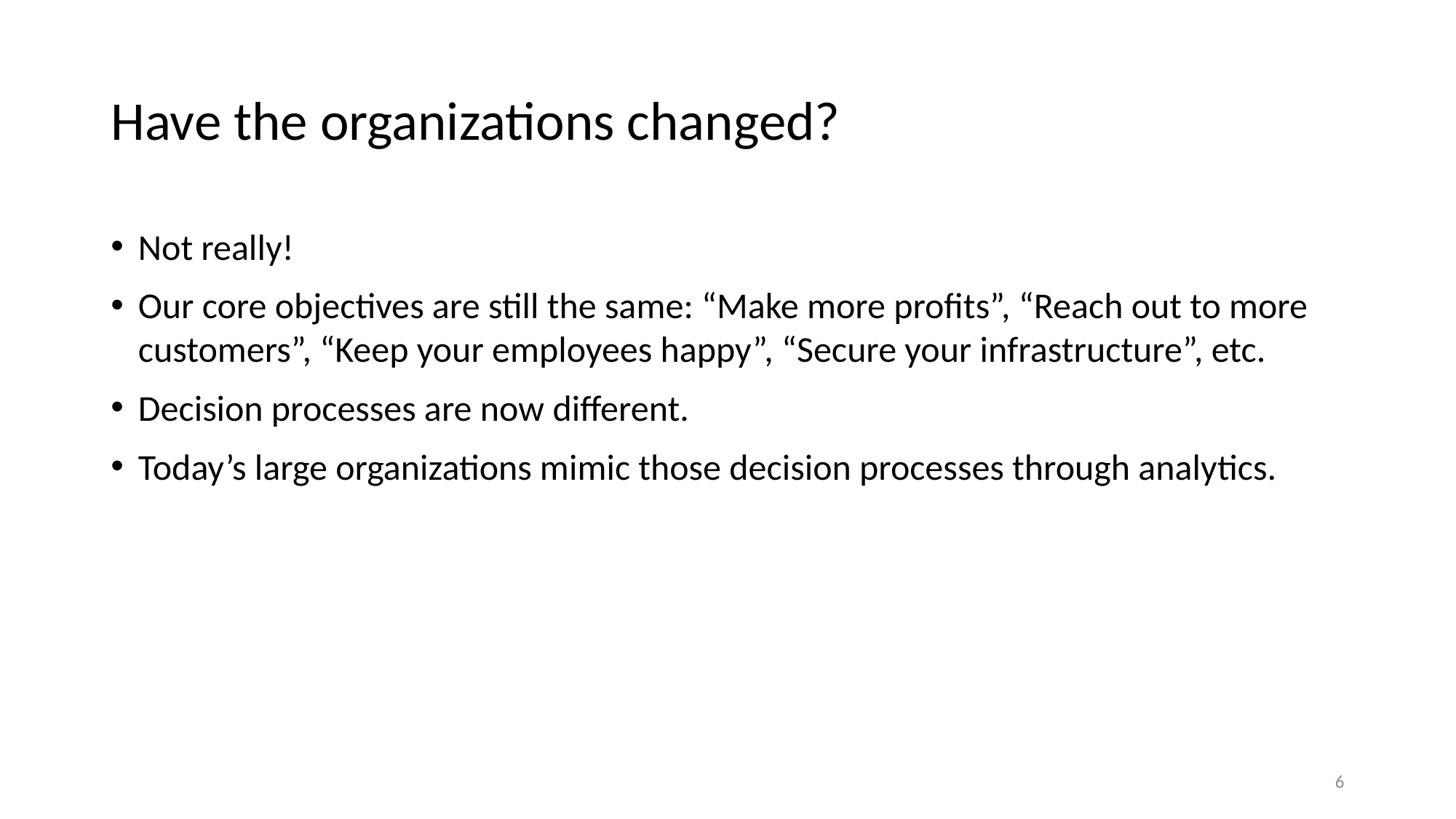

# Have the organizations changed?
Not really!
Our core objectives are still the same: “Make more profits”, “Reach out to more customers”, “Keep your employees happy”, “Secure your infrastructure”, etc.
Decision processes are now different.
Today’s large organizations mimic those decision processes through analytics.

6